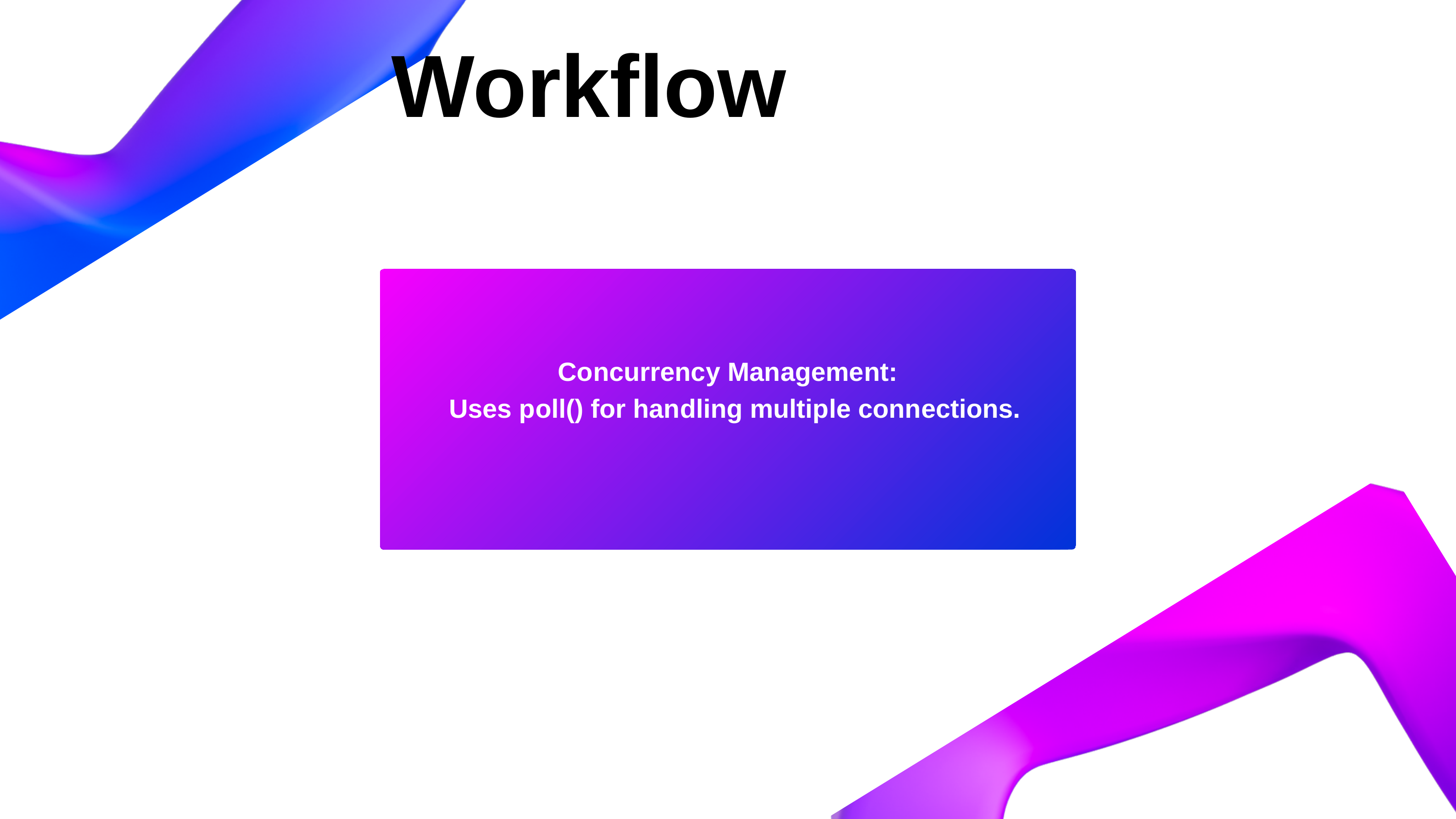

Workflow

Concurrency Management:
  Uses poll() for handling multiple connections.